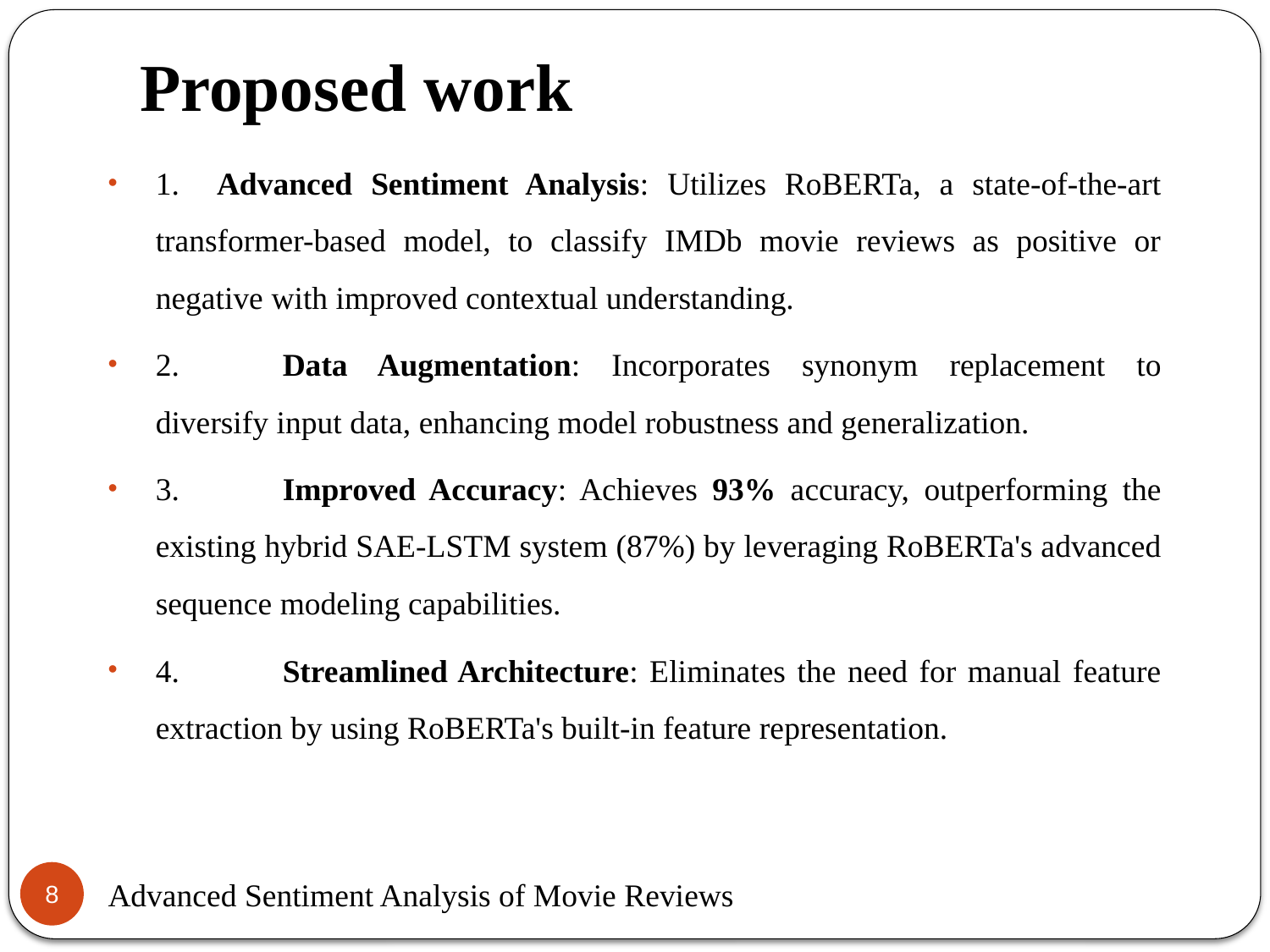

# Proposed work
1.  Advanced Sentiment Analysis: Utilizes RoBERTa, a state-of-the-art transformer-based model, to classify IMDb movie reviews as positive or negative with improved contextual understanding.
2.	Data Augmentation: Incorporates synonym replacement to diversify input data, enhancing model robustness and generalization.
3.	Improved Accuracy: Achieves 93% accuracy, outperforming the existing hybrid SAE-LSTM system (87%) by leveraging RoBERTa's advanced sequence modeling capabilities.
4.	Streamlined Architecture: Eliminates the need for manual feature extraction by using RoBERTa's built-in feature representation.

8
Advanced Sentiment Analysis of Movie Reviews